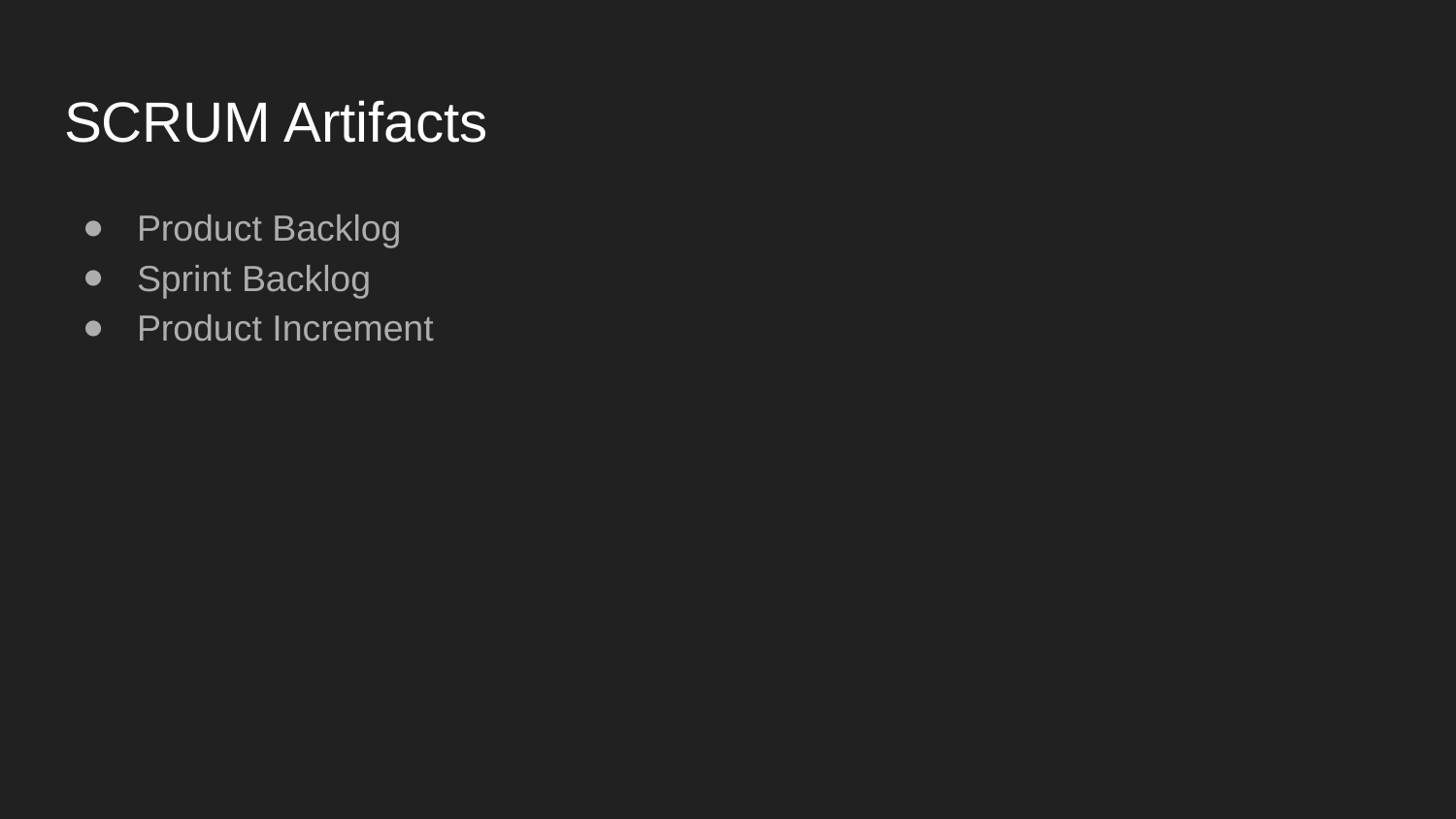

# SCRUM Artifacts
Product Backlog
Sprint Backlog
Product Increment